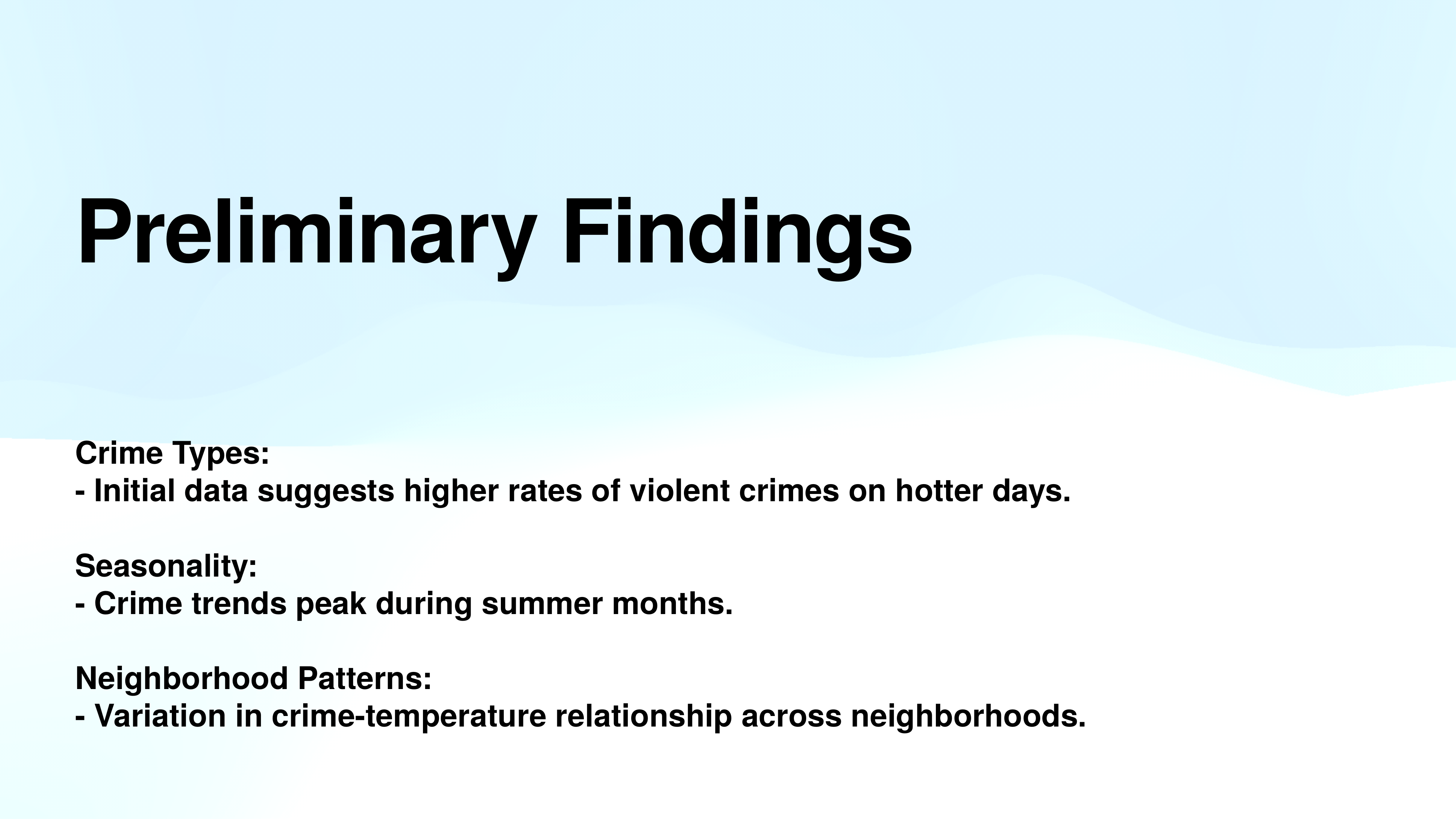

# Preliminary Findings
Crime Types:
- Initial data suggests higher rates of violent crimes on hotter days.

Seasonality:
- Crime trends peak during summer months.

Neighborhood Patterns:
- Variation in crime-temperature relationship across neighborhoods.